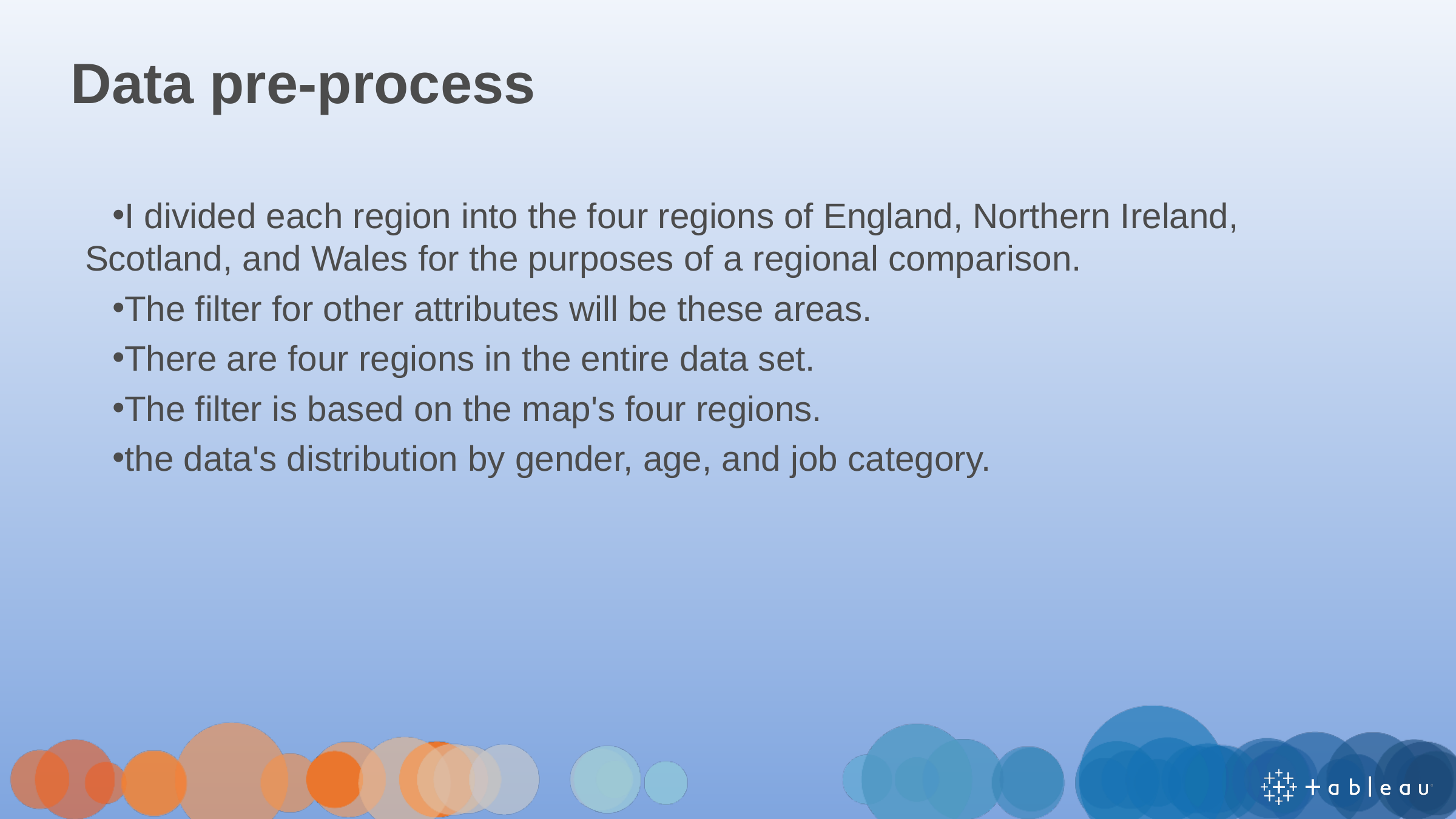

Data pre-process

I divided each region into the four regions of England, Northern Ireland, Scotland, and Wales for the purposes of a regional comparison.
The filter for other attributes will be these areas.
There are four regions in the entire data set.
The filter is based on the map's four regions.
the data's distribution by gender, age, and job category.